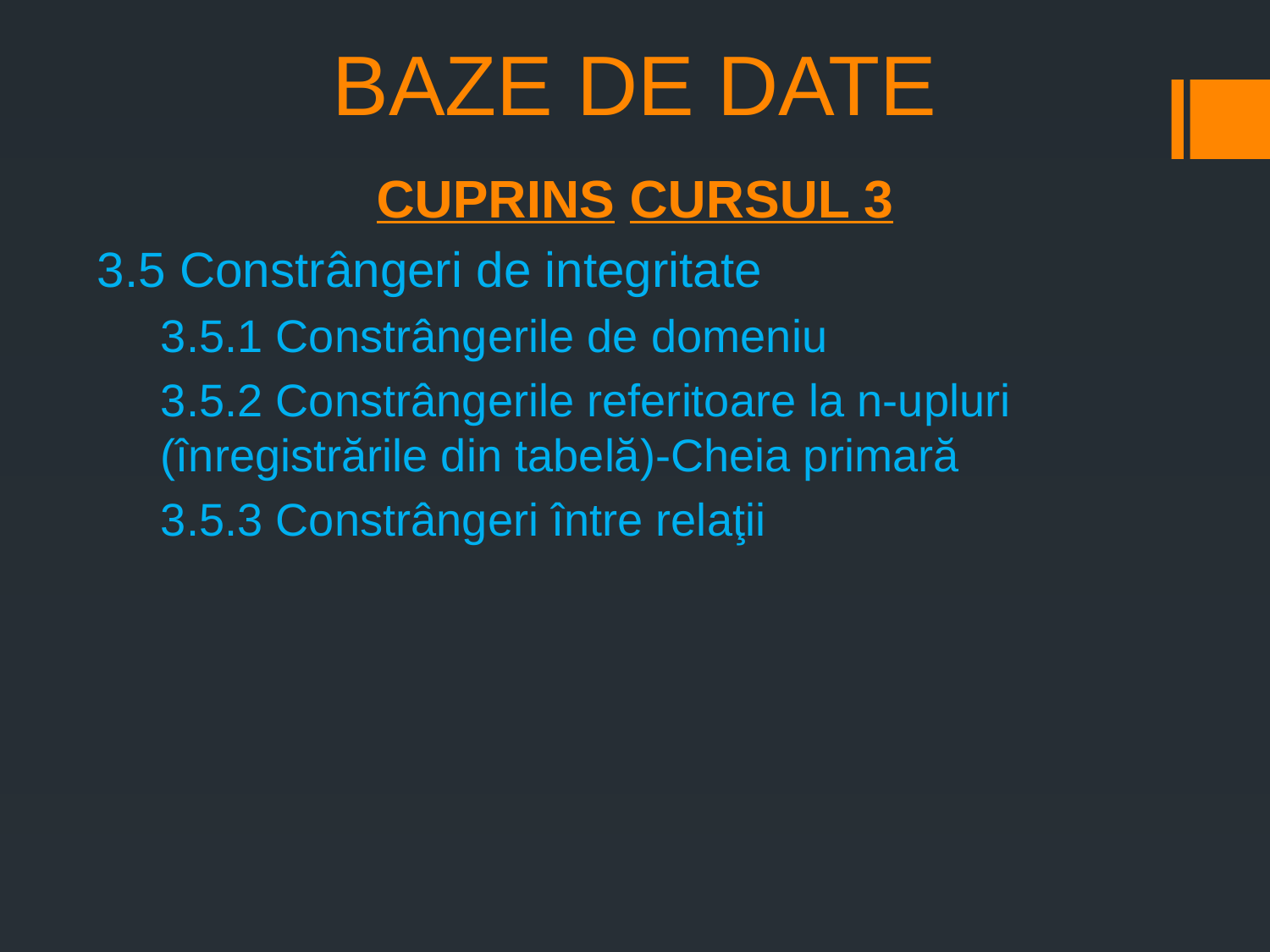

# BAZE DE DATE
CUPRINS CURSUL 3
3.5 Constrângeri de integritate
3.5.1 Constrângerile de domeniu
3.5.2 Constrângerile referitoare la n-upluri (înregistrările din tabelă)-Cheia primară
3.5.3 Constrângeri între relaţii